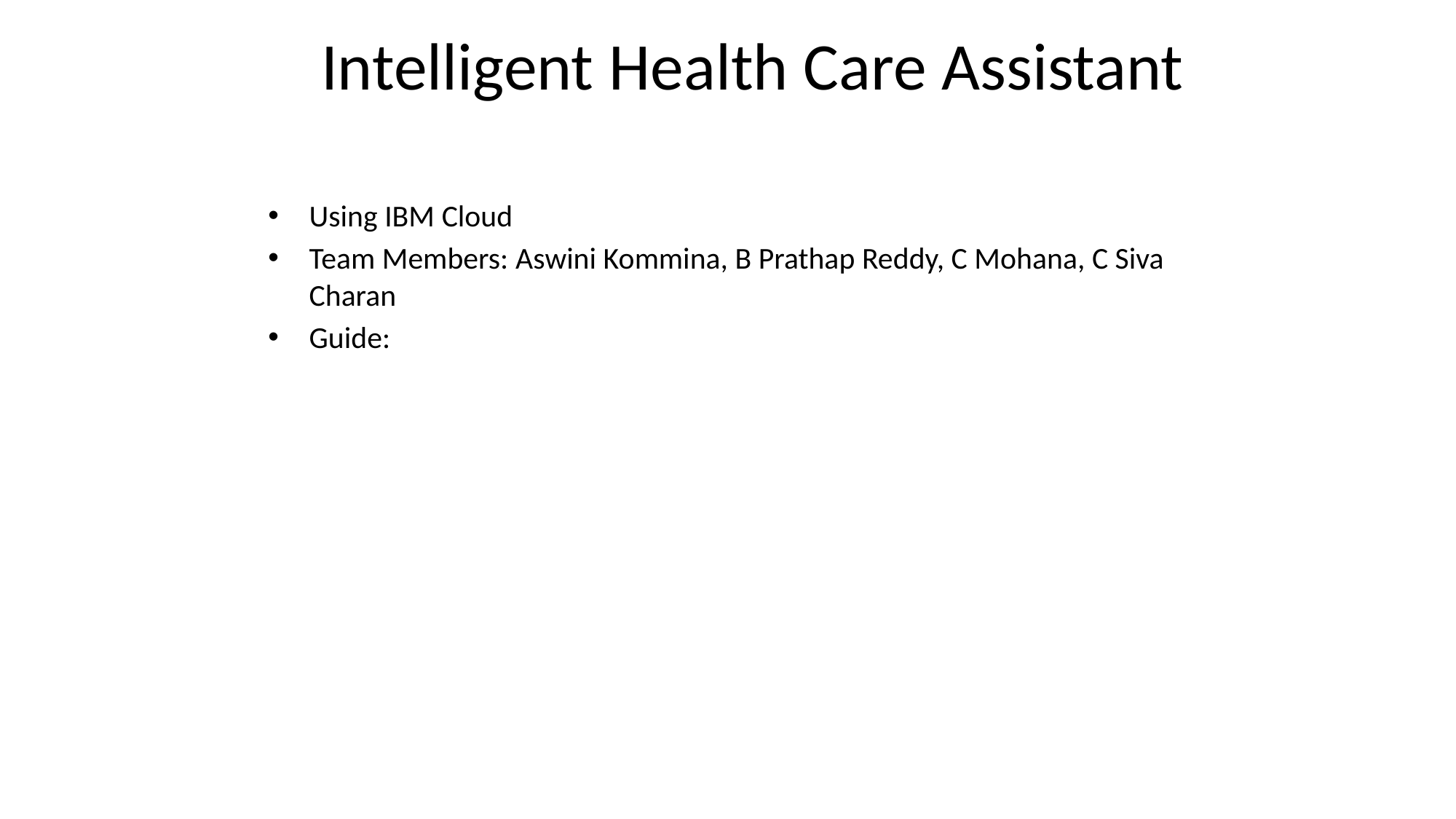

# Intelligent Health Care Assistant
Using IBM Cloud
Team Members: Aswini Kommina, B Prathap Reddy, C Mohana, C Siva Charan
Guide: